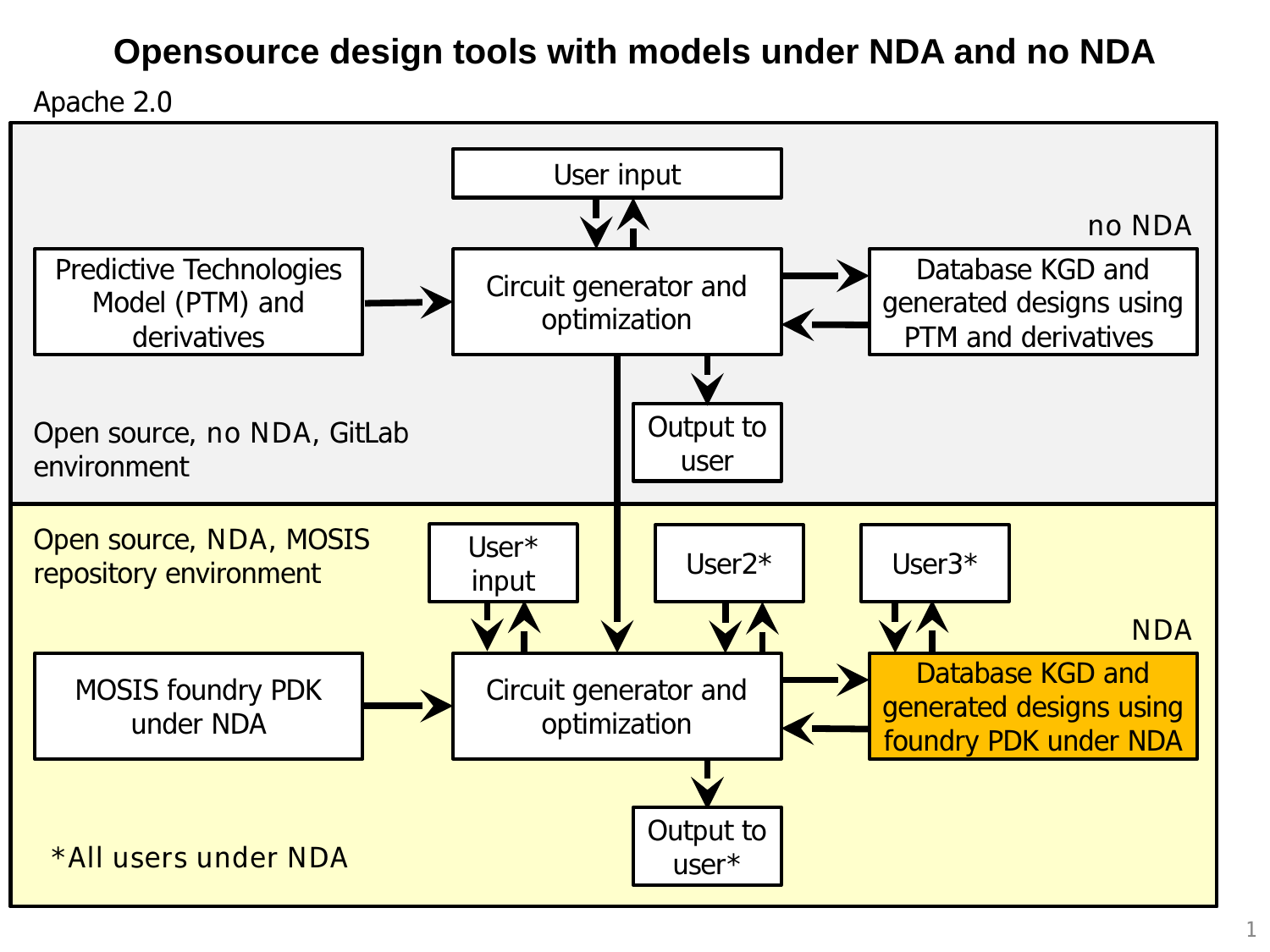

Opensource design tools with models under NDA and no NDA
Apache 2.0

User input
no NDA
Predictive Technologies Model (PTM) and derivatives
Circuit generator and optimization
Database KGD and generated designs using PTM and derivatives
Output to user
Open source, no NDA, GitLab environment

Open source, NDA, MOSIS repository environment
User* input
User2*
User3*
NDA
MOSIS foundry PDK under NDA
Circuit generator and optimization
Database KGD and generated designs using foundry PDK under NDA
Output to user*
*All users under NDA
1